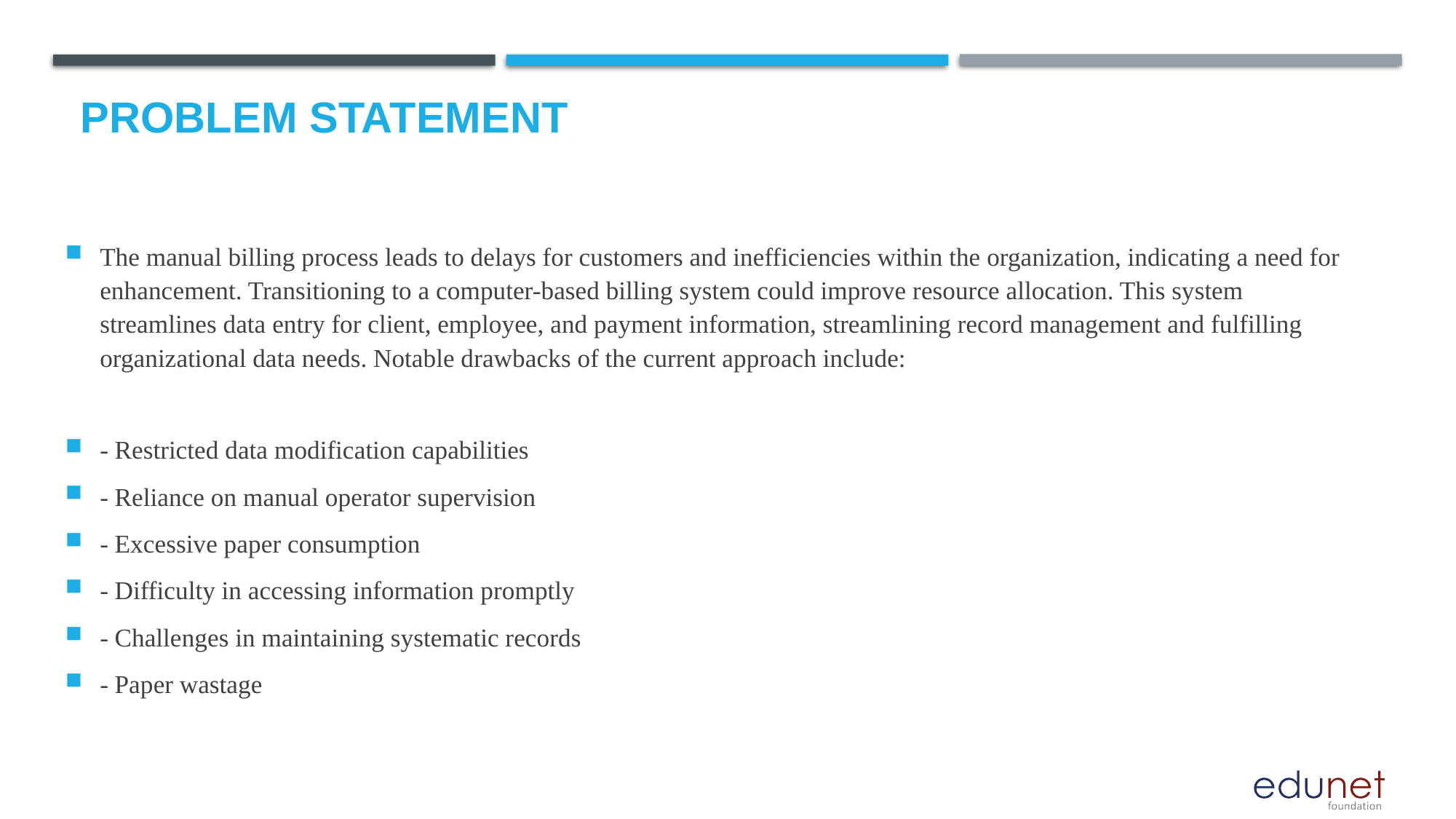

# Problem Statement

The manual billing process leads to delays for customers and inefficiencies within the organization, indicating a need for enhancement. Transitioning to a computer-based billing system could improve resource allocation. This system streamlines data entry for client, employee, and payment information, streamlining record management and fulfilling organizational data needs. Notable drawbacks of the current approach include:

- Restricted data modification capabilities
- Reliance on manual operator supervision
- Excessive paper consumption
- Difficulty in accessing information promptly
- Challenges in maintaining systematic records
- Paper wastage